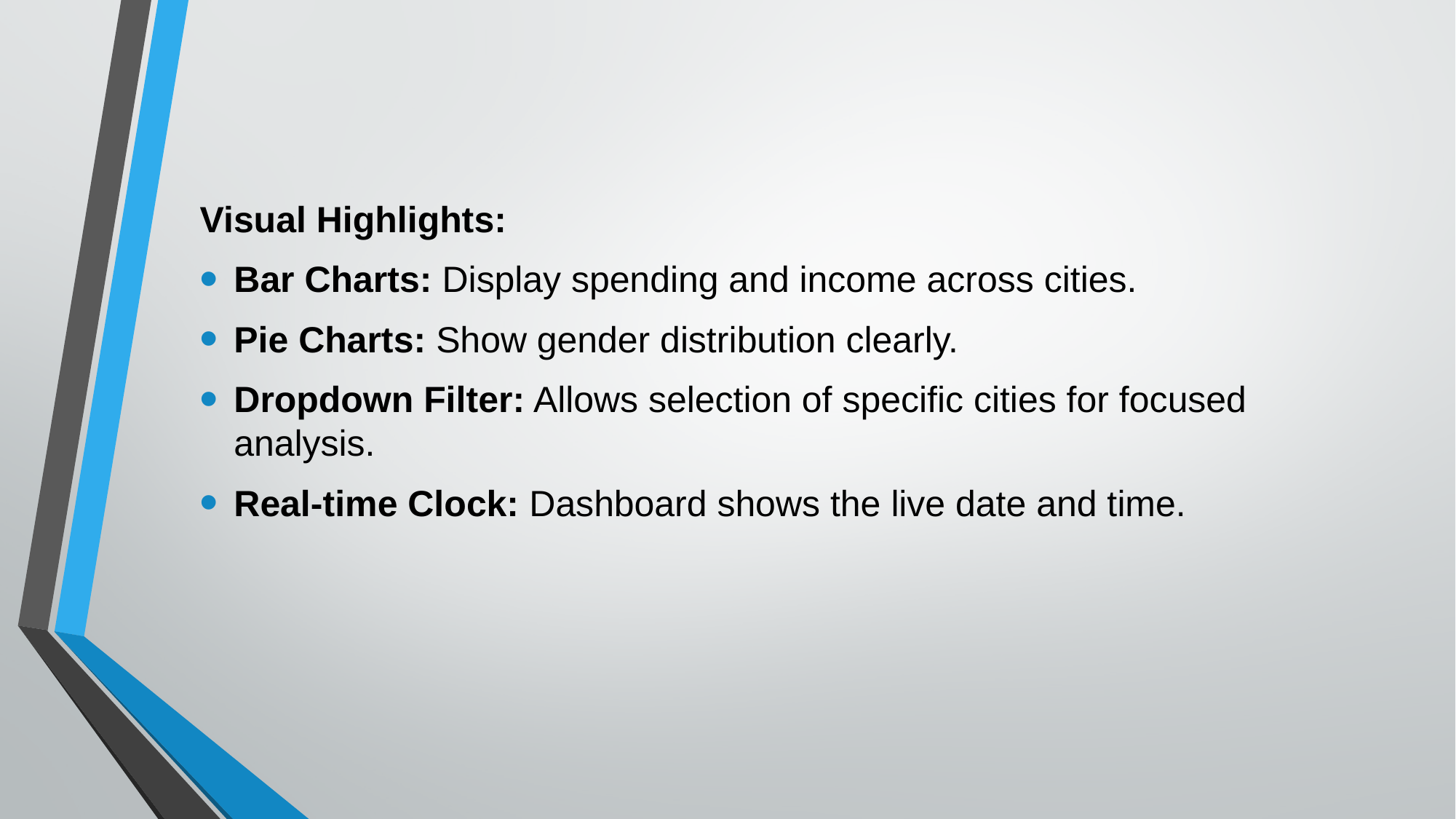

Visual Highlights:
Bar Charts: Display spending and income across cities.
Pie Charts: Show gender distribution clearly.
Dropdown Filter: Allows selection of specific cities for focused analysis.
Real-time Clock: Dashboard shows the live date and time.